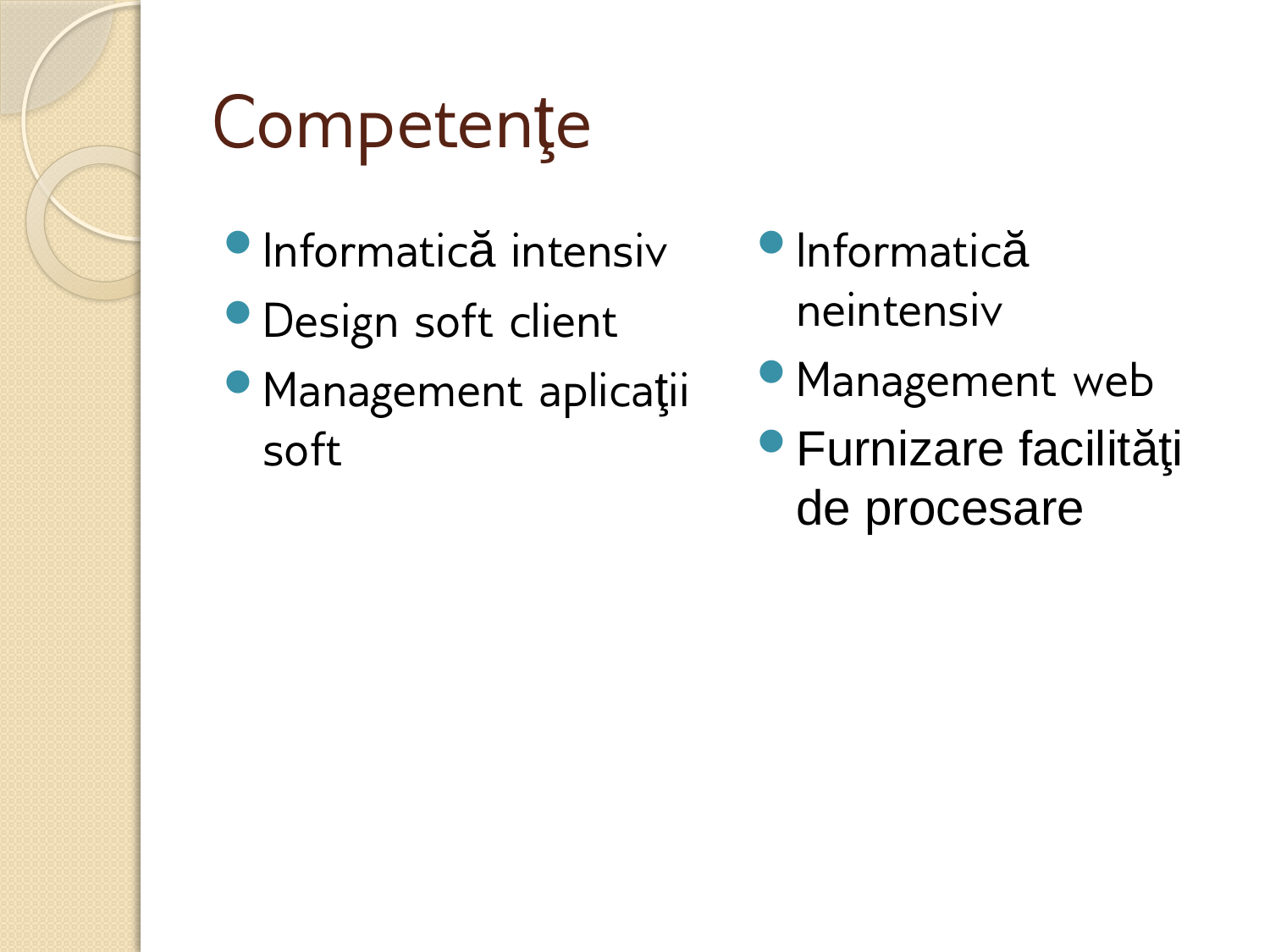

# Competenţe
Informatică intensiv
Design soft client
Management aplicaţii soft
Informatică neintensiv
Management web
Furnizare facilităţi de procesare